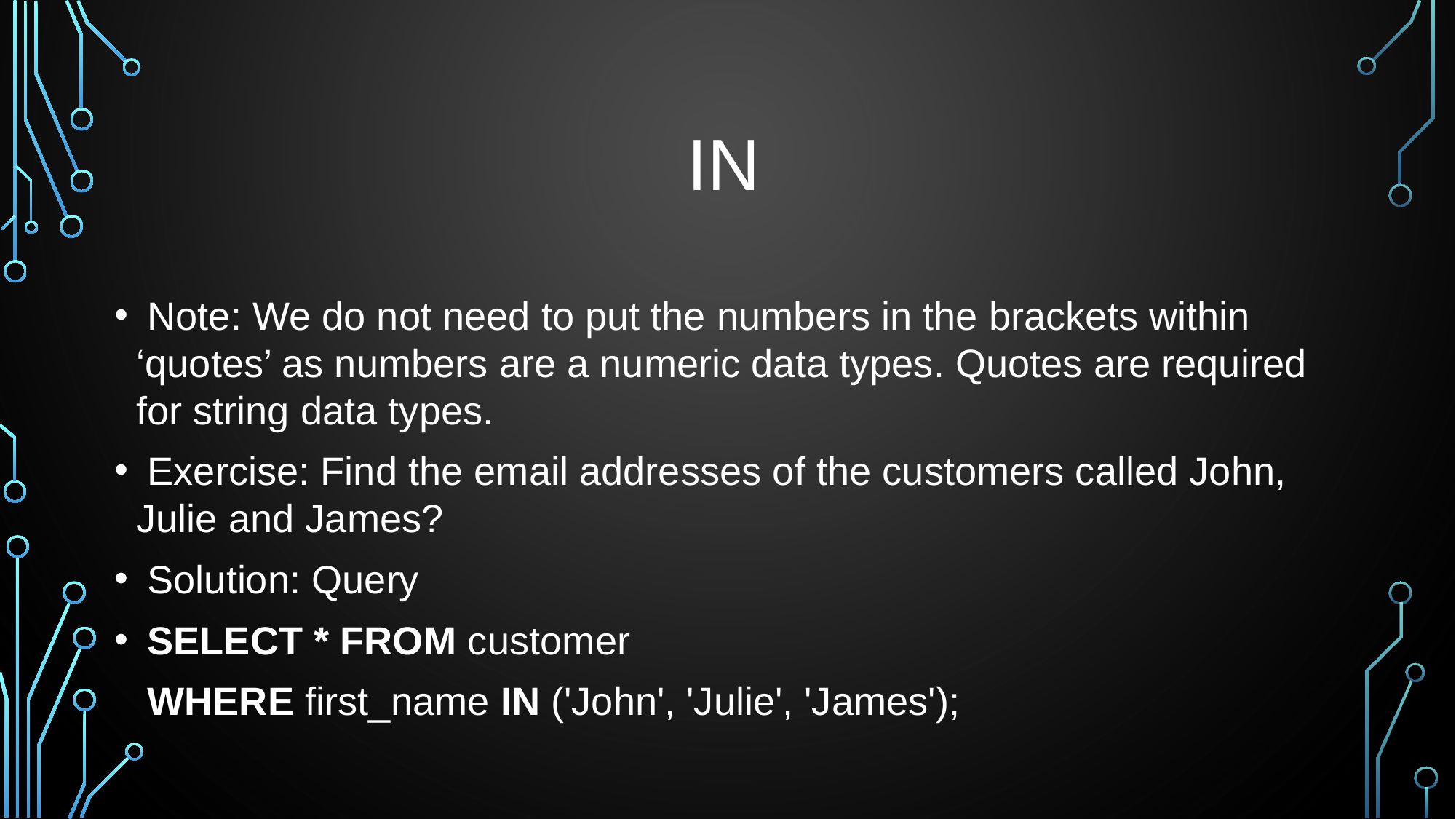

# IN
 Note: We do not need to put the numbers in the brackets within ‘quotes’ as numbers are a numeric data types. Quotes are required for string data types.
 Exercise: Find the email addresses of the customers called John, Julie and James?
 Solution: Query
 SELECT * FROM customer
   WHERE first_name IN ('John', 'Julie', 'James');